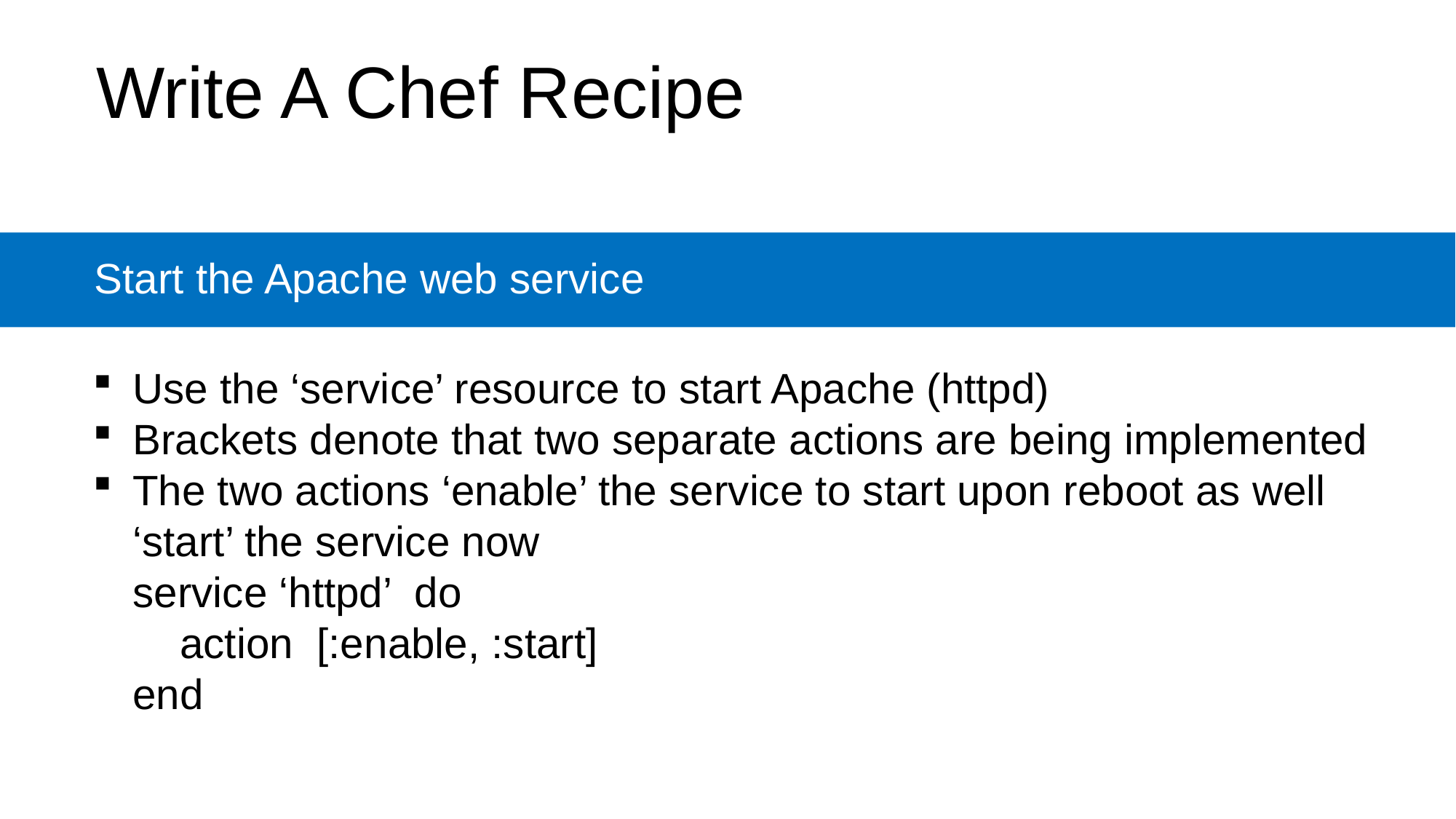

# Write A Chef Recipe
Start the Apache web service

Use the ‘service’ resource to start Apache (httpd)
Brackets denote that two separate actions are being implemented
The two actions ‘enable’ the service to start upon reboot as well ‘start’ the service now
service ‘httpd’  do
    action  [:enable, :start]
end